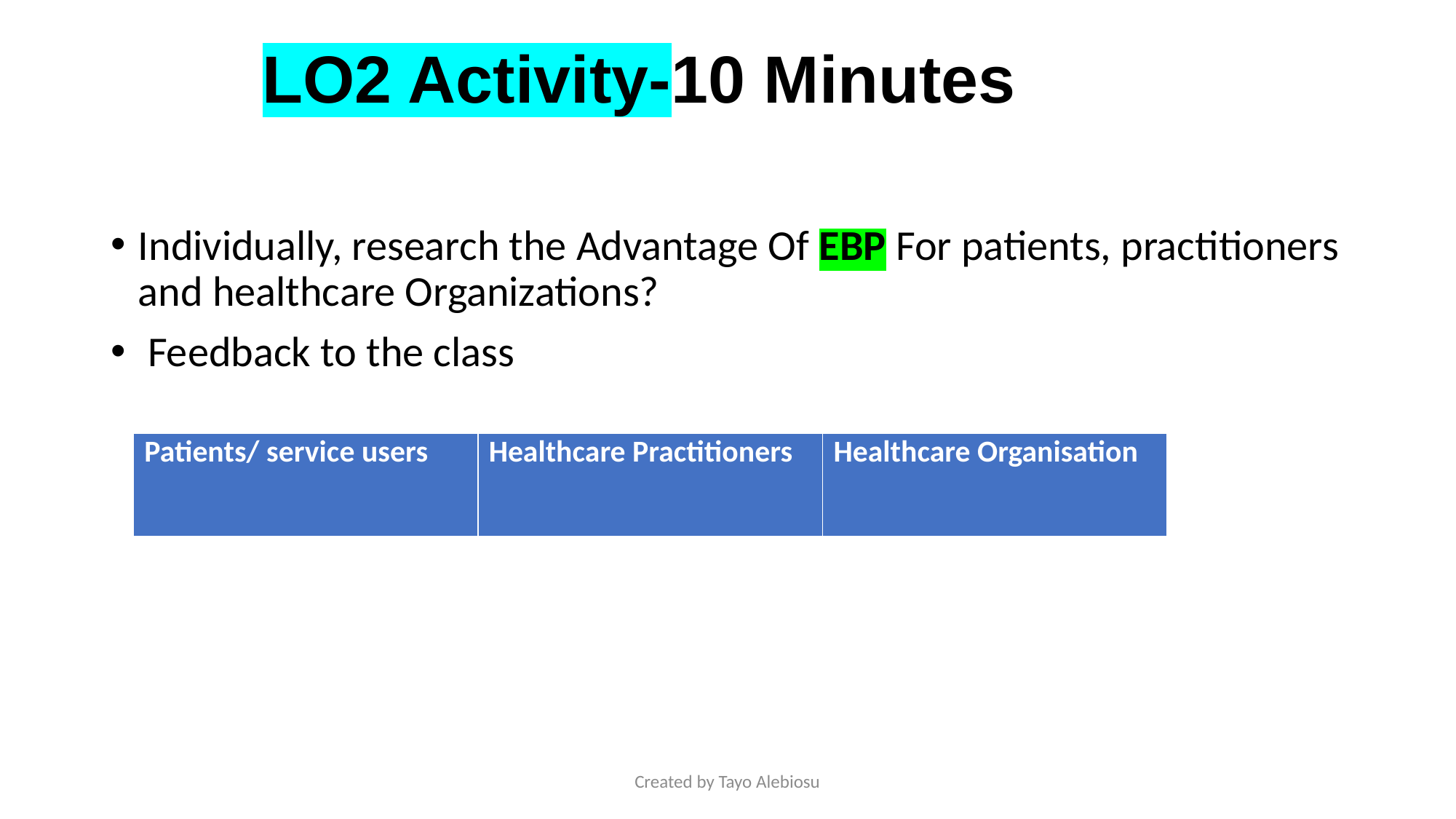

# LO2 Activity-10 Minutes
Individually, research the Advantage Of EBP For patients, practitioners and healthcare Organizations?
 Feedback to the class
| Patients/ service users | Healthcare Practitioners | Healthcare Organisation |
| --- | --- | --- |
Created by Tayo Alebiosu